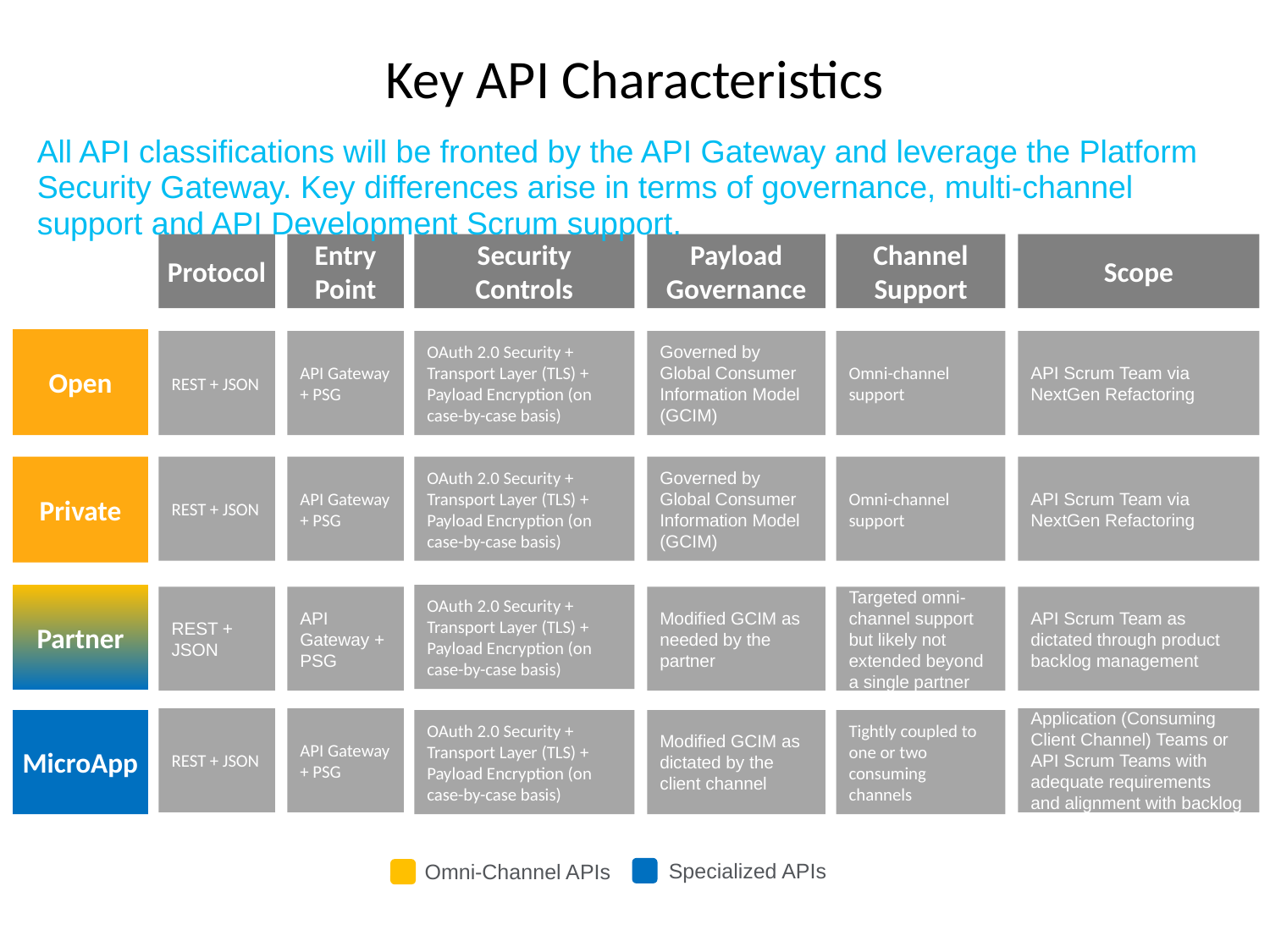

# Key API Characteristics
All API classifications will be fronted by the API Gateway and leverage the Platform Security Gateway. Key differences arise in terms of governance, multi-channel support and API Development Scrum support.
Protocol
Entry
Point
Security
Controls
Payload
Governance
Channel
Support
Scope
Open
REST + JSON
API Gateway + PSG
OAuth 2.0 Security + Transport Layer (TLS) +
Payload Encryption (on case-by-case basis)
Governed by Global Consumer Information Model (GCIM)
Omni-channel support
API Scrum Team via NextGen Refactoring
REST + JSON
API Gateway + PSG
Omni-channel support
Private
OAuth 2.0 Security + Transport Layer (TLS) +
Payload Encryption (on case-by-case basis)
Governed by Global Consumer Information Model (GCIM)
API Scrum Team via  NextGen Refactoring
Partner
OAuth 2.0 Security + Transport Layer (TLS) +
Payload Encryption (on case-by-case basis)
REST + JSON
API Gateway + PSG
Modified GCIM as needed by the partner
Targeted omni-channel support but likely not extended beyond a single partner
API Scrum Team as dictated through product backlog management
REST + JSON
API Gateway + PSG
Application (Consuming Client Channel) Teams or API Scrum Teams with adequate requirements  and alignment with backlog
MicroApp
OAuth 2.0 Security + Transport Layer (TLS) + Payload Encryption (on case-by-case basis)
Modified GCIM as dictated by the client channel
Tightly coupled to one or two consuming channels
Specialized APIs
Omni-Channel APIs